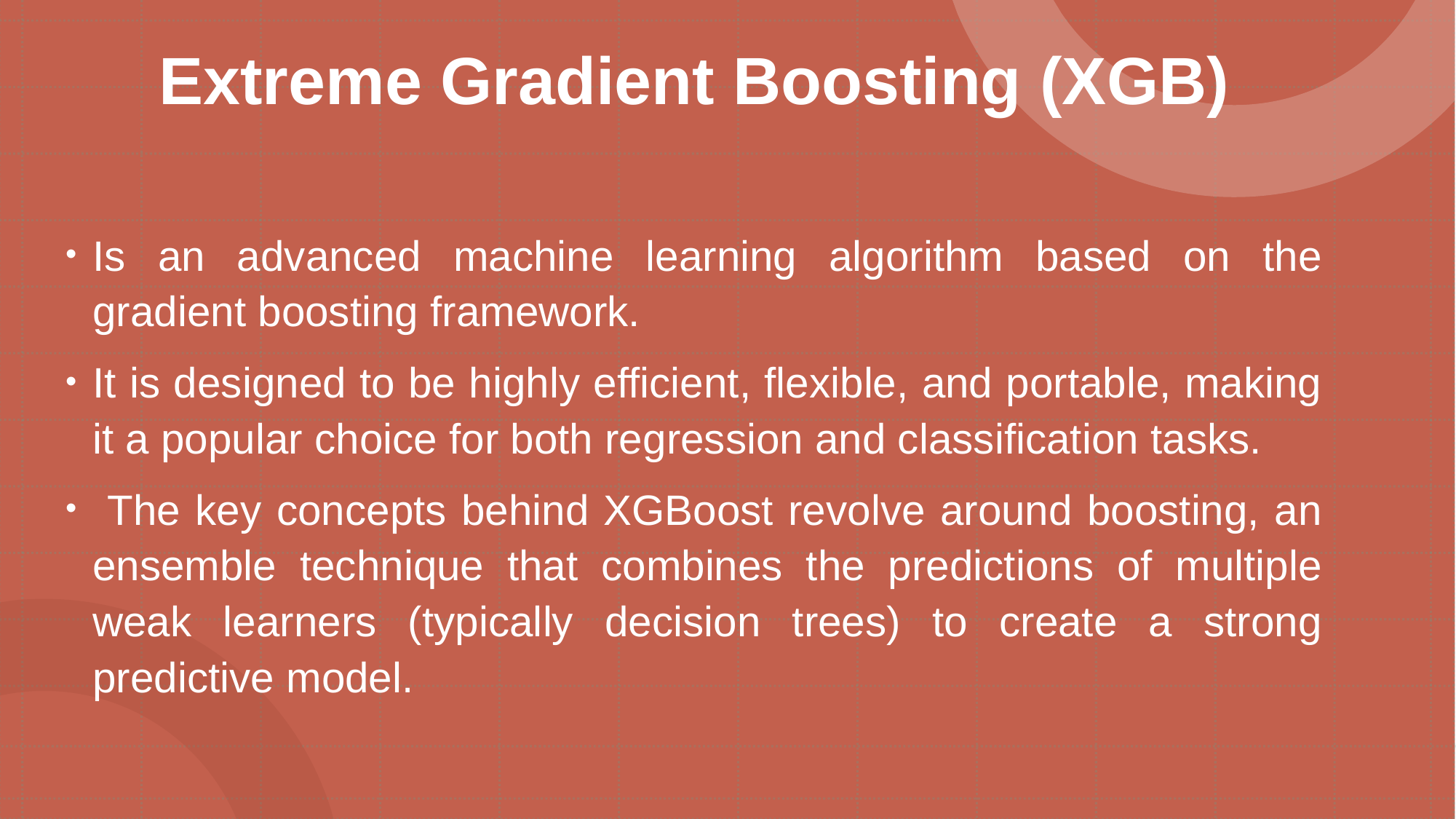

# Extreme Gradient Boosting (XGB)
Is an advanced machine learning algorithm based on the gradient boosting framework.
It is designed to be highly efficient, flexible, and portable, making it a popular choice for both regression and classification tasks.
 The key concepts behind XGBoost revolve around boosting, an ensemble technique that combines the predictions of multiple weak learners (typically decision trees) to create a strong predictive model.